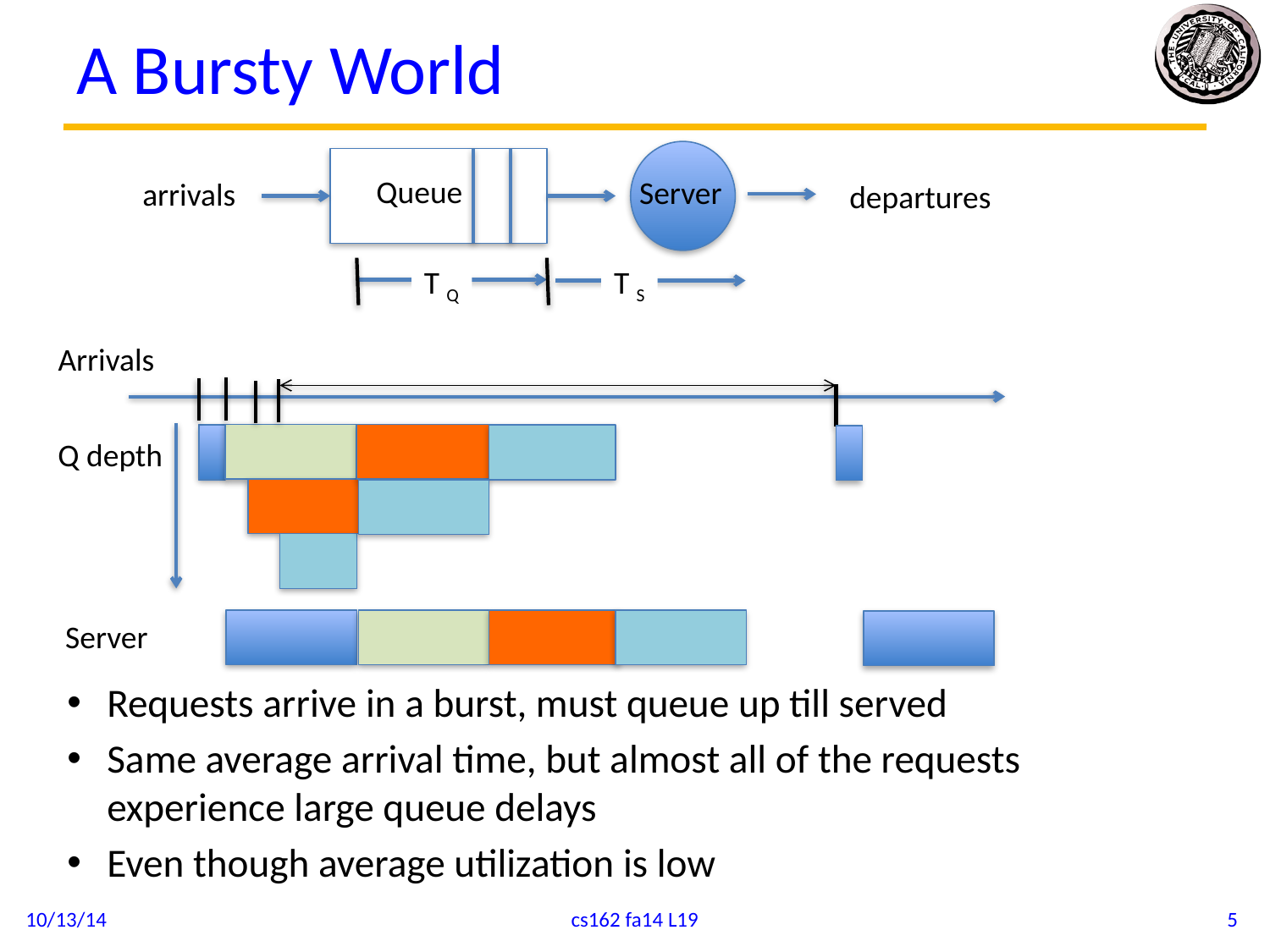

# A Bursty World

Queue
Server
arrivals
departures
T Q
T S
Arrivals

Q depth

Server

Requests arrive in a burst, must queue up till served
Same average arrival time, but almost all of the requests experience large queue delays
Even though average utilization is low

10/13/14
cs162 fa14 L19
5